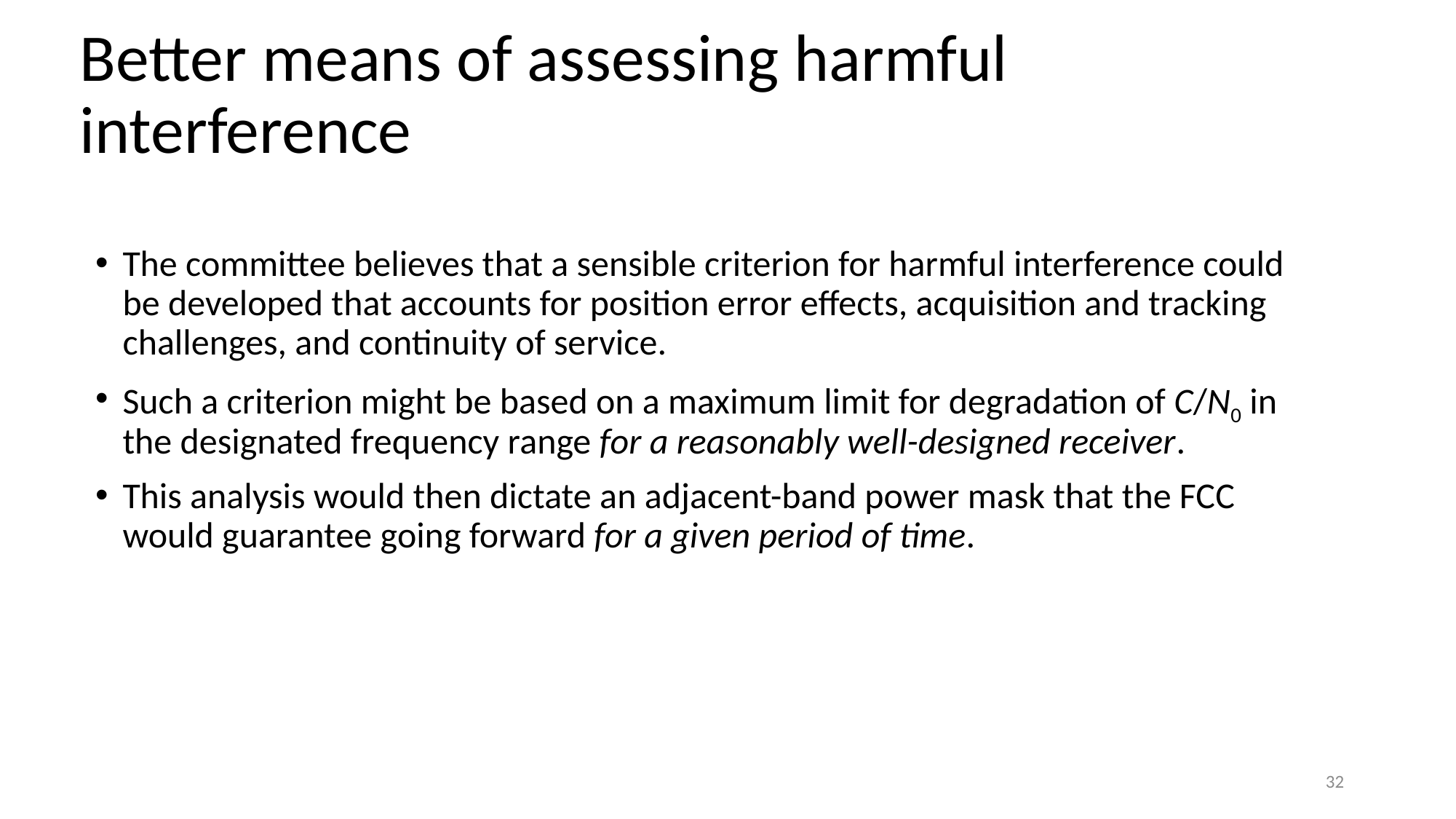

# Better means of assessing harmful interference
The committee believes that a sensible criterion for harmful interference could be developed that accounts for position error effects, acquisition and tracking challenges, and continuity of service.
Such a criterion might be based on a maximum limit for degradation of C/N0 in the designated frequency range for a reasonably well-designed receiver.
This analysis would then dictate an adjacent-band power mask that the FCC would guarantee going forward for a given period of time.
32